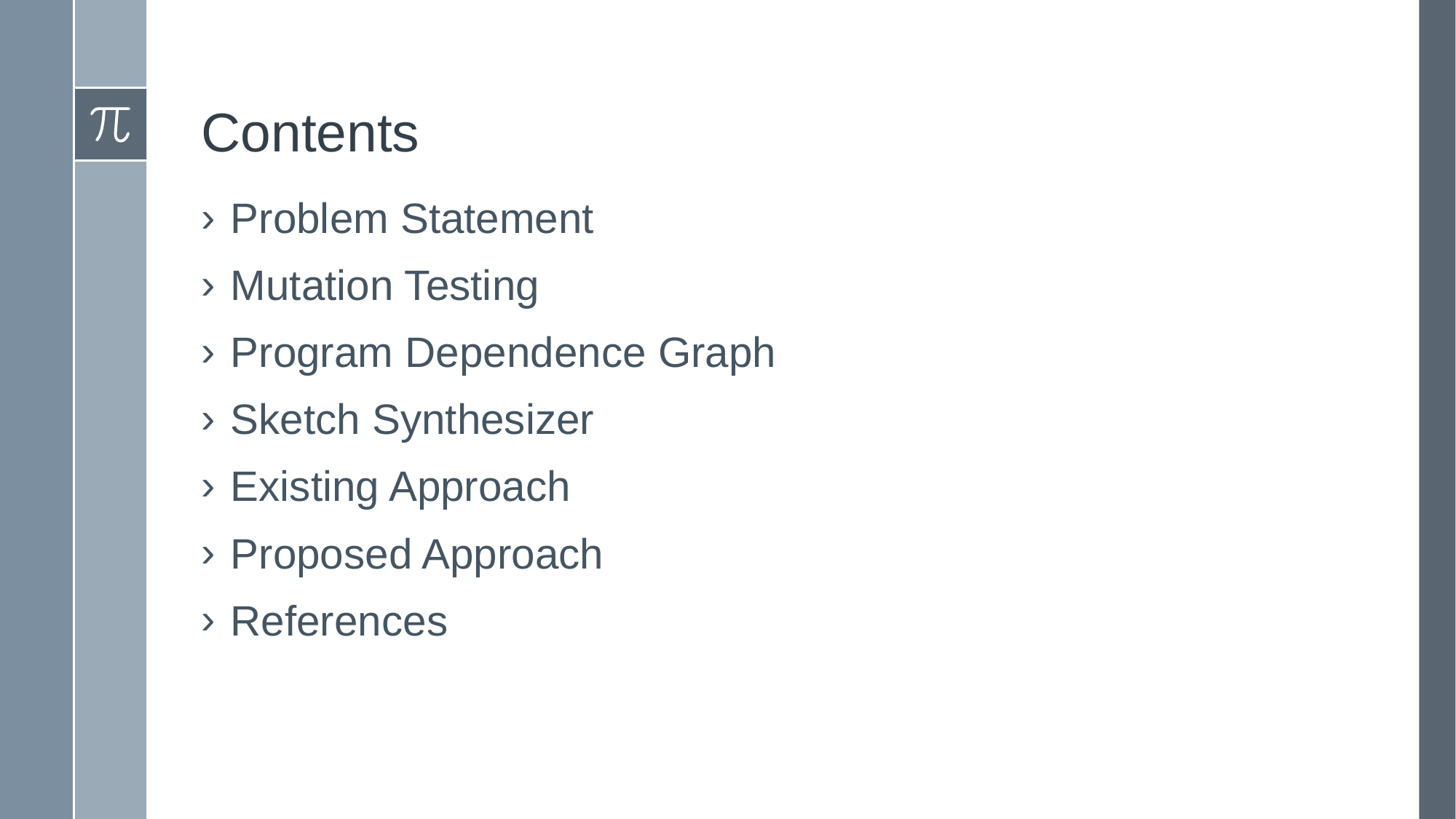

# Contents
Problem Statement
Mutation Testing
Program Dependence Graph
Sketch Synthesizer
Existing Approach
Proposed Approach
References